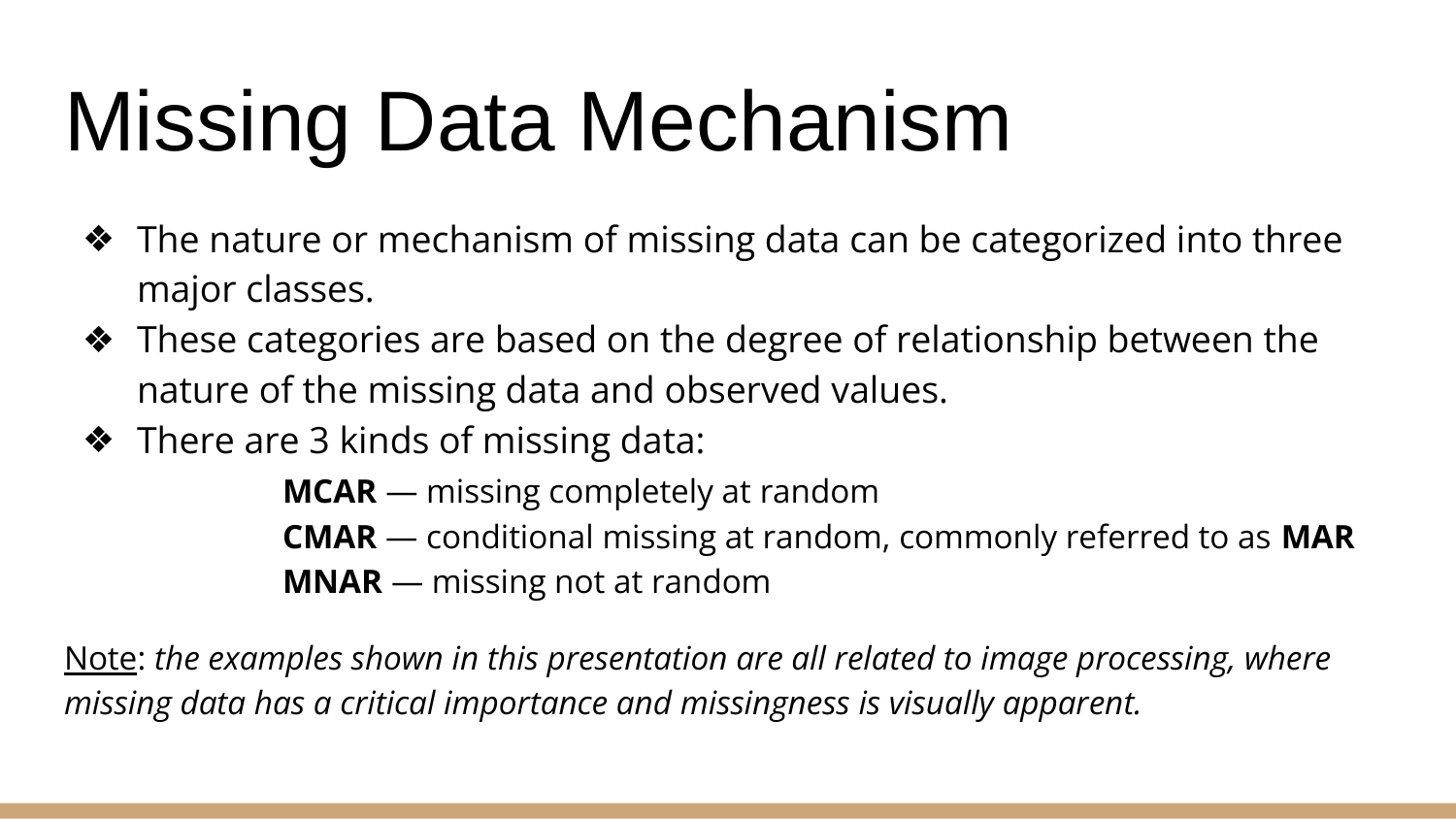

# Missing Data Mechanism
The nature or mechanism of missing data can be categorized into three major classes.
These categories are based on the degree of relationship between the nature of the missing data and observed values.
There are 3 kinds of missing data:
	MCAR — missing completely at random
	CMAR — conditional missing at random, commonly referred to as MAR
	MNAR — missing not at random
Note: the examples shown in this presentation are all related to image processing, where missing data has a critical importance and missingness is visually apparent.